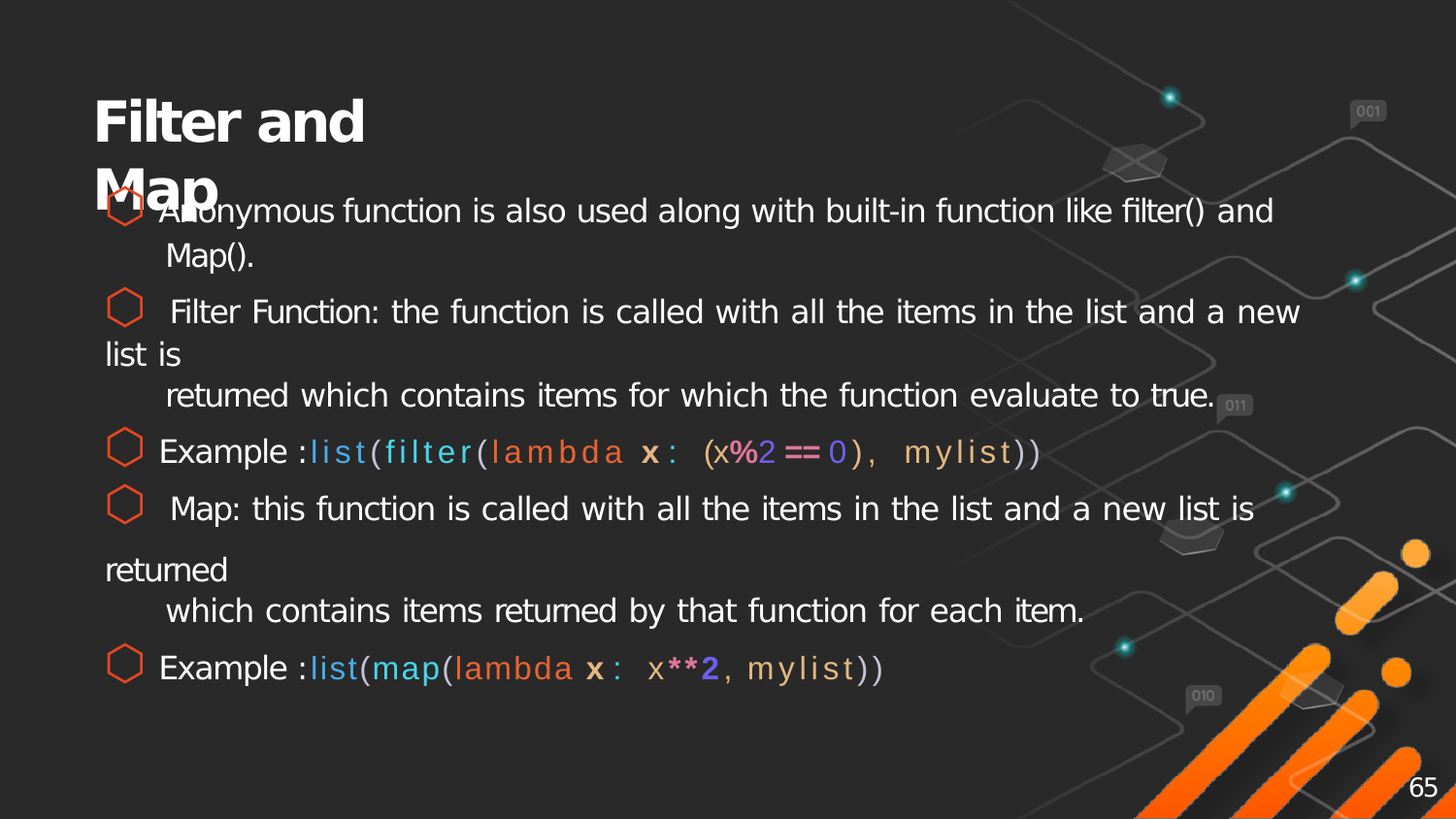

# Filter and Map
⬡ Anonymous function is also used along with built-in function like filter() and
Map().
⬡ Filter Function: the function is called with all the items in the list and a new list is
returned which contains items for which the function evaluate to true.
⬡ Example : list(filter(lambda x : (x%2 == 0), mylist))
⬡ Map: this function is called with all the items in the list and a new list is returned
which contains items returned by that function for each item.
⬡ Example : list(map(lambda x : x**2, mylist))
65